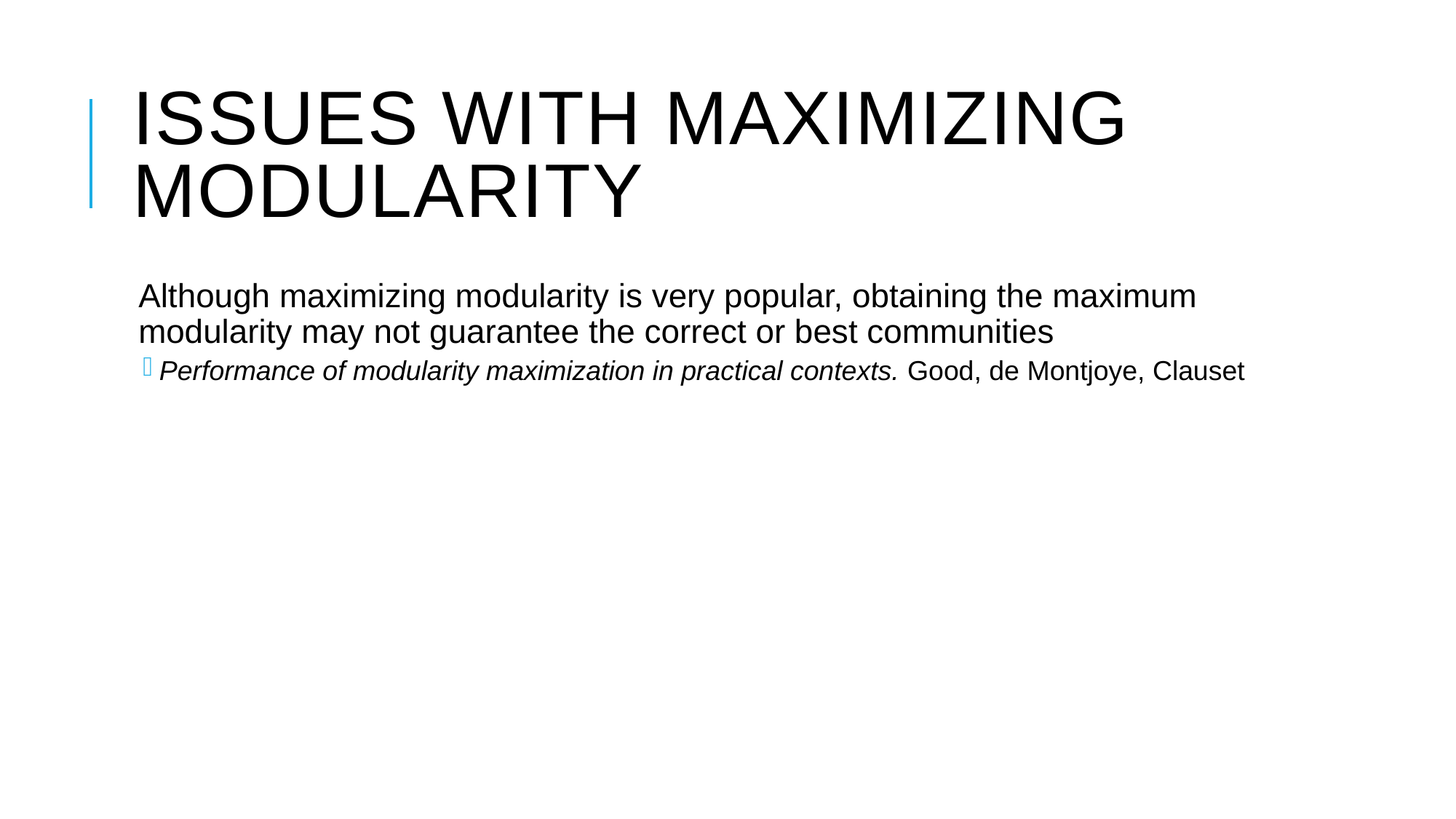

# Issues with Maximizing Modularity
Although maximizing modularity is very popular, obtaining the maximum modularity may not guarantee the correct or best communities
Performance of modularity maximization in practical contexts. Good, de Montjoye, Clauset